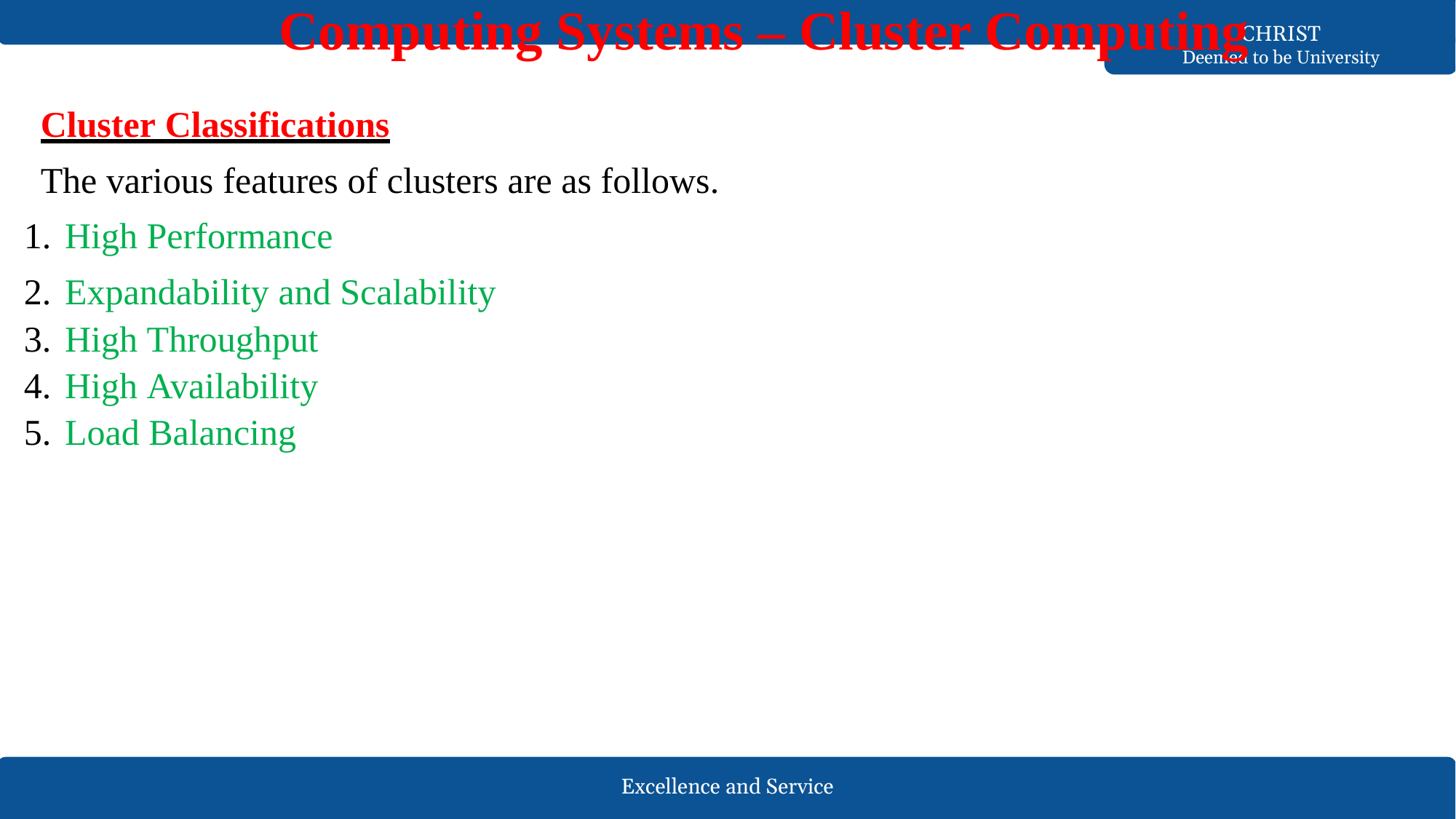

Computing Systems – Cluster Computing
Cluster Classifications
The various features of clusters are as follows.
High Performance
Expandability and Scalability
High Throughput
High Availability
Load Balancing